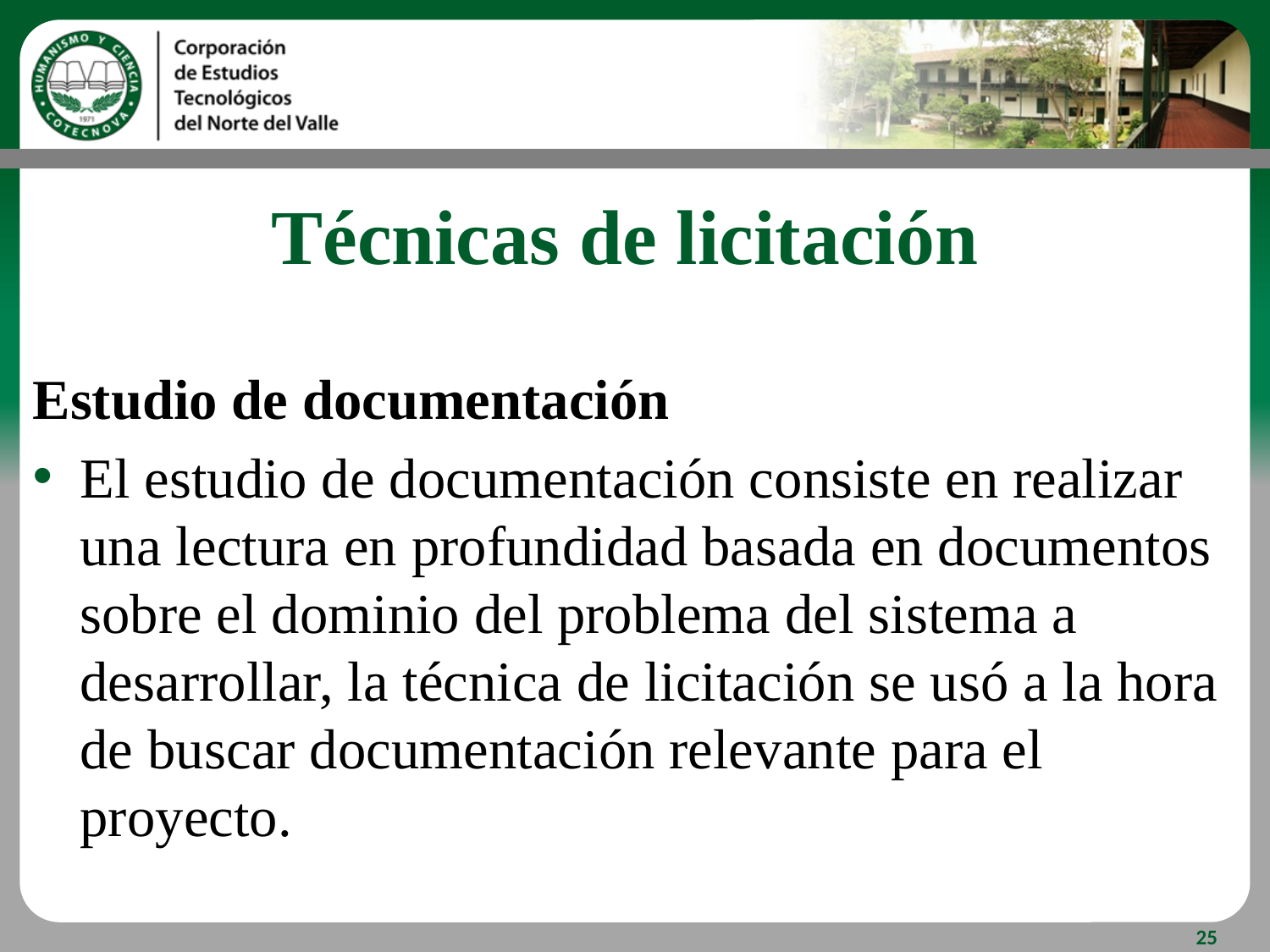

# Técnicas de licitación
Estudio de documentación
El estudio de documentación consiste en realizar una lectura en profundidad basada en documentos sobre el dominio del problema del sistema a desarrollar, la técnica de licitación se usó a la hora de buscar documentación relevante para el proyecto.

25